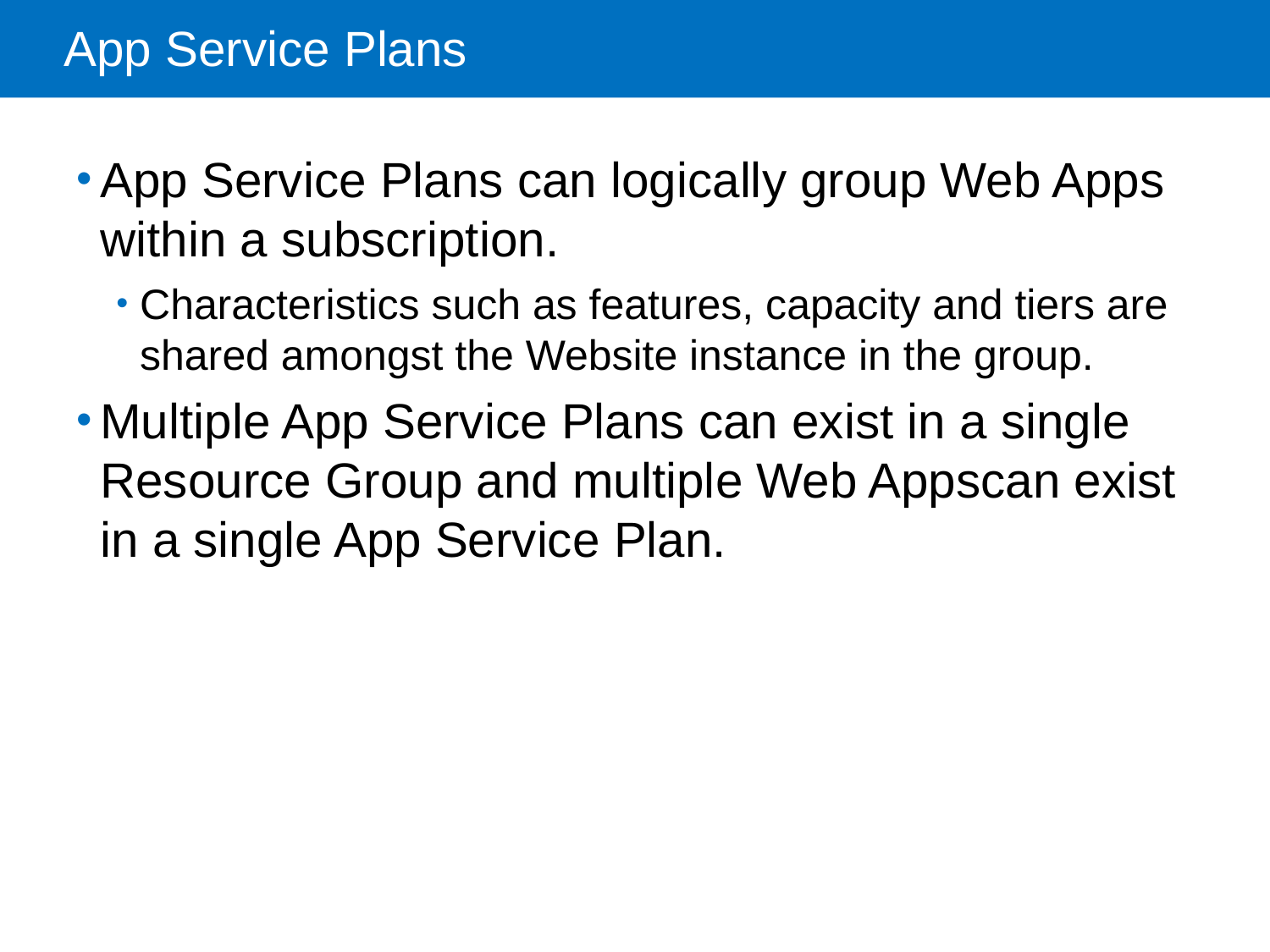

# App Service Plans
App Service Plans can logically group Web Apps within a subscription.
Characteristics such as features, capacity and tiers are shared amongst the Website instance in the group.
Multiple App Service Plans can exist in a single Resource Group and multiple Web Appscan exist in a single App Service Plan.